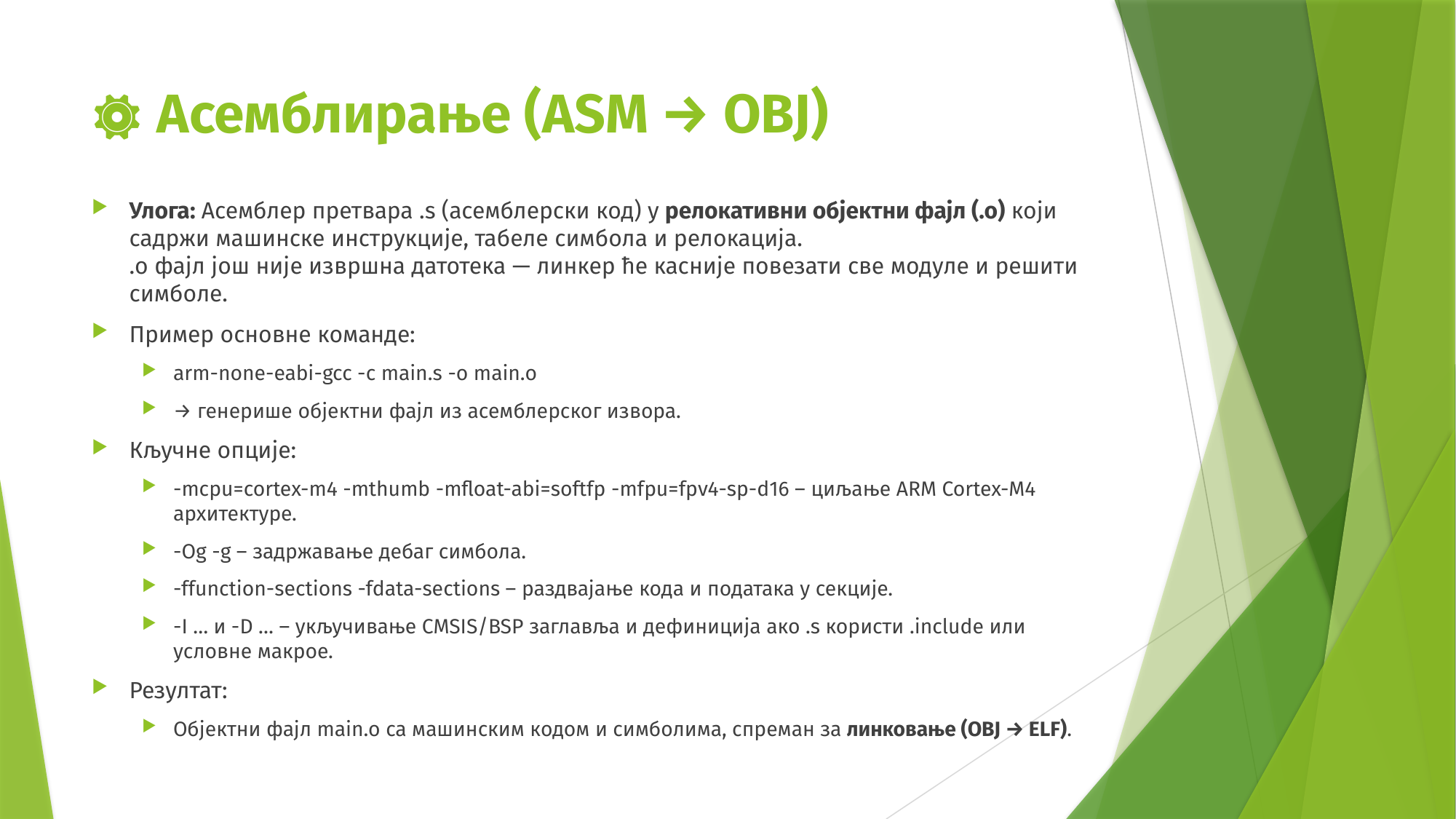

# ⚙️ Асемблирање (ASM → OBJ)
Улога: Асемблер претвара .s (асемблерски код) у релокативни објектни фајл (.o) који садржи машинске инструкције, табеле симбола и релокација.
.o фајл још није извршна датотека — линкер ће касније повезати све модуле и решити симболе.
Пример основне команде:
arm-none-eabi-gcc -c main.s -o main.o
→ генерише објектни фајл из асемблерског извора.
Кључне опције:
-mcpu=cortex-m4 -mthumb -mfloat-abi=softfp -mfpu=fpv4-sp-d16 – циљање ARM Cortex-M4 архитектуре.
-Og -g – задржавање дебаг симбола.
-ffunction-sections -fdata-sections – раздвајање кода и података у секције.
-I … и -D … – укључивање CMSIS/BSP заглавља и дефиниција ако .s користи .include или условне макрое.
Резултат:
Објектни фајл main.o са машинским кодом и симболима, спреман за линковање (OBJ → ELF).